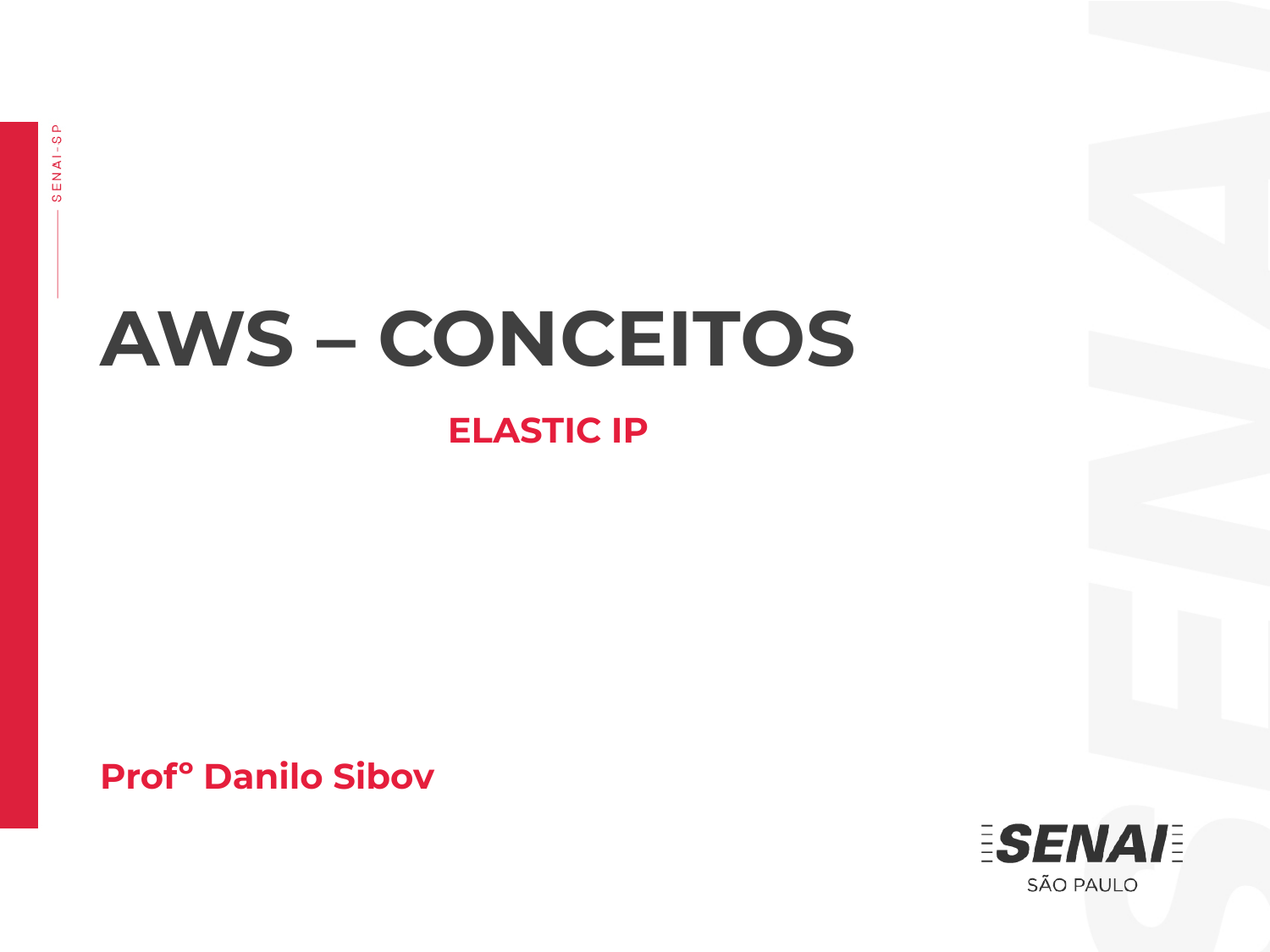

AWS – CONCEITOS
ELASTIC IP
Profº Danilo Sibov